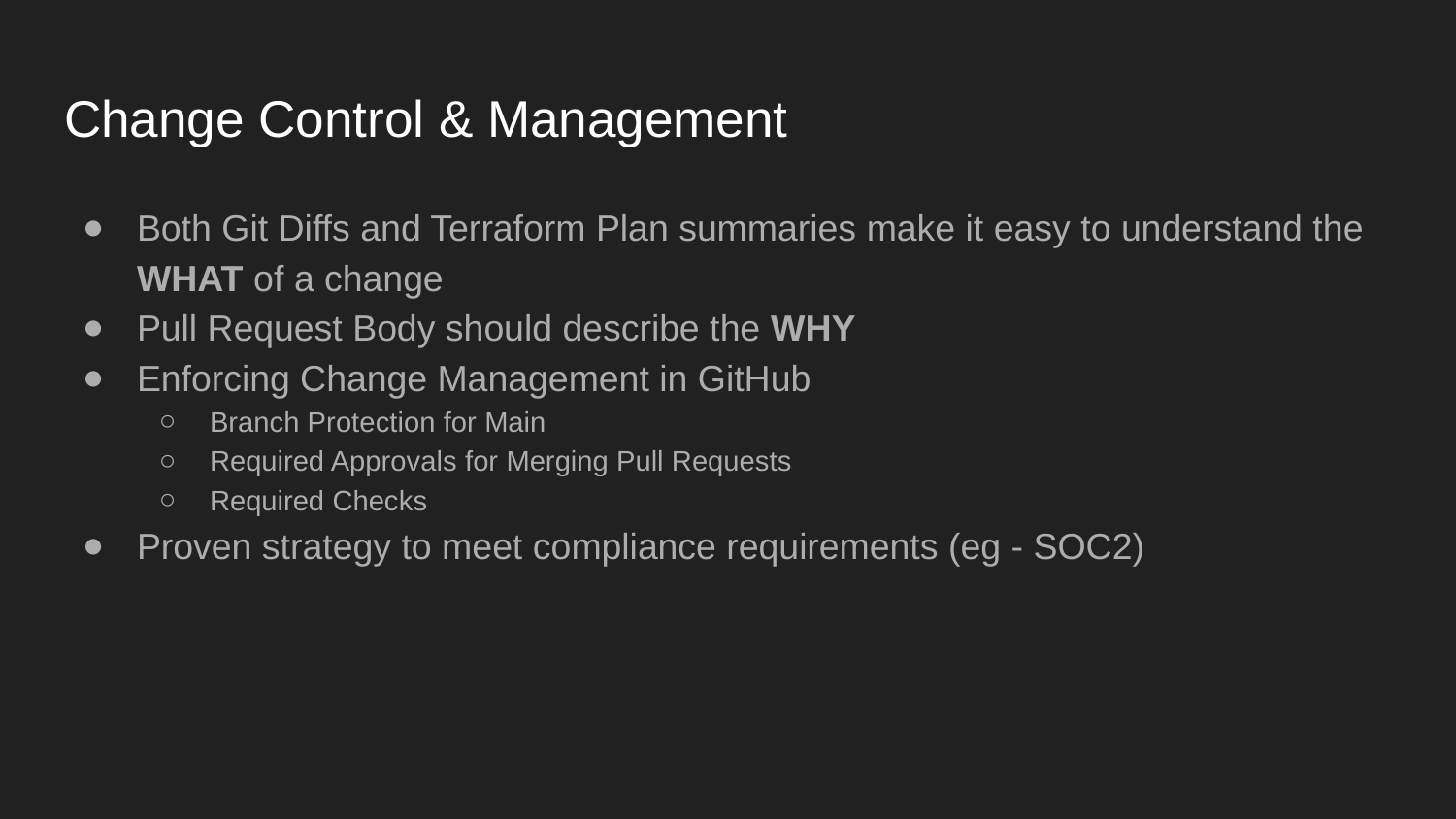

# Change Control & Management
Both Git Diffs and Terraform Plan summaries make it easy to understand the WHAT of a change
Pull Request Body should describe the WHY
Enforcing Change Management in GitHub
Branch Protection for Main
Required Approvals for Merging Pull Requests
Required Checks
Proven strategy to meet compliance requirements (eg - SOC2)